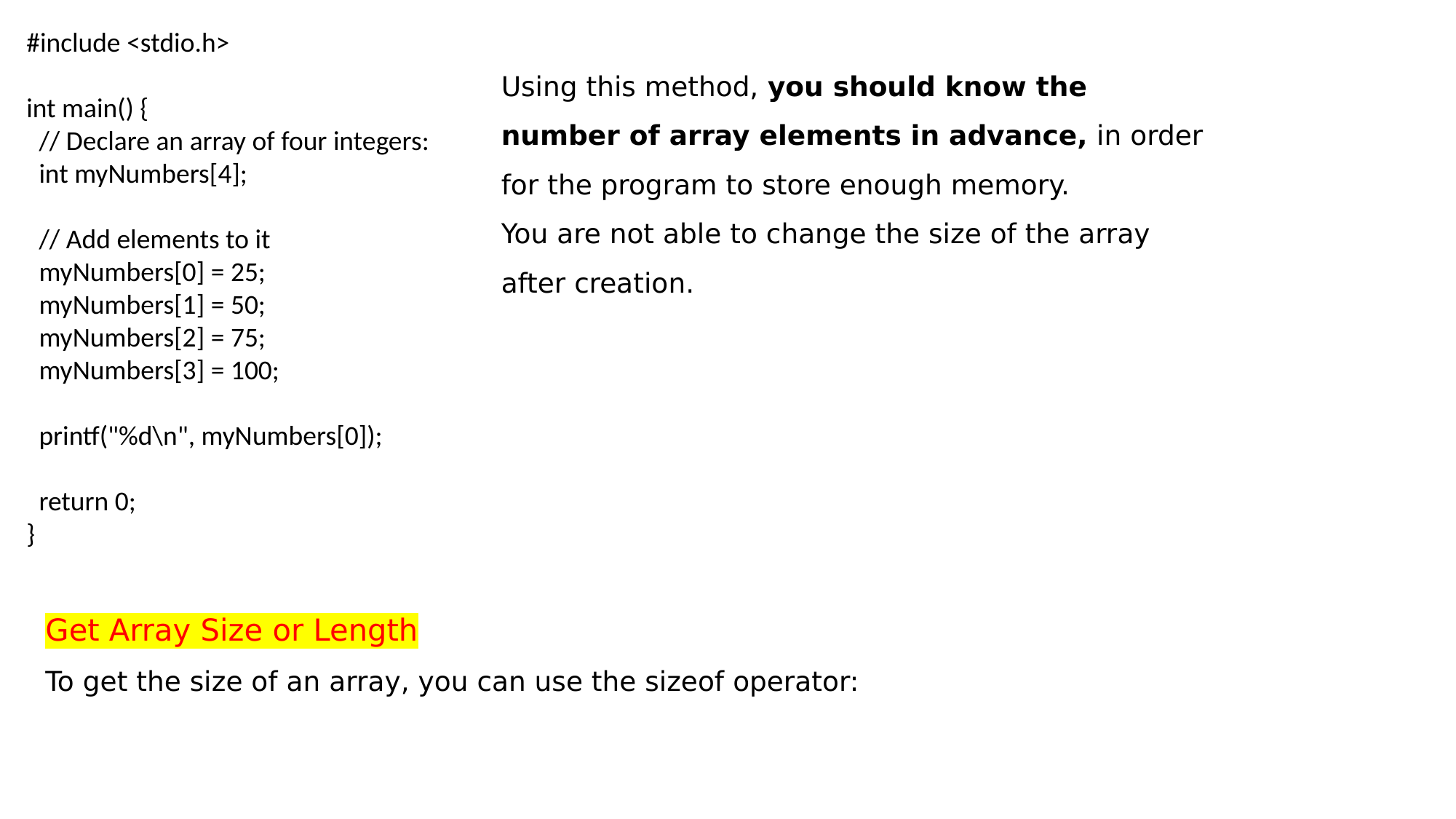

#include <stdio.h>

int main() {
  // Declare an array of four integers:
  int myNumbers[4];

  // Add elements to it
  myNumbers[0] = 25;
  myNumbers[1] = 50;
  myNumbers[2] = 75;
  myNumbers[3] = 100;

  printf("%d\n", myNumbers[0]);

  return 0;
}
Using this method, you should know the number of array elements in advance, in order for the program to store enough memory.
You are not able to change the size of the array after creation.

Get Array Size or Length
To get the size of an array, you can use the sizeof operator: